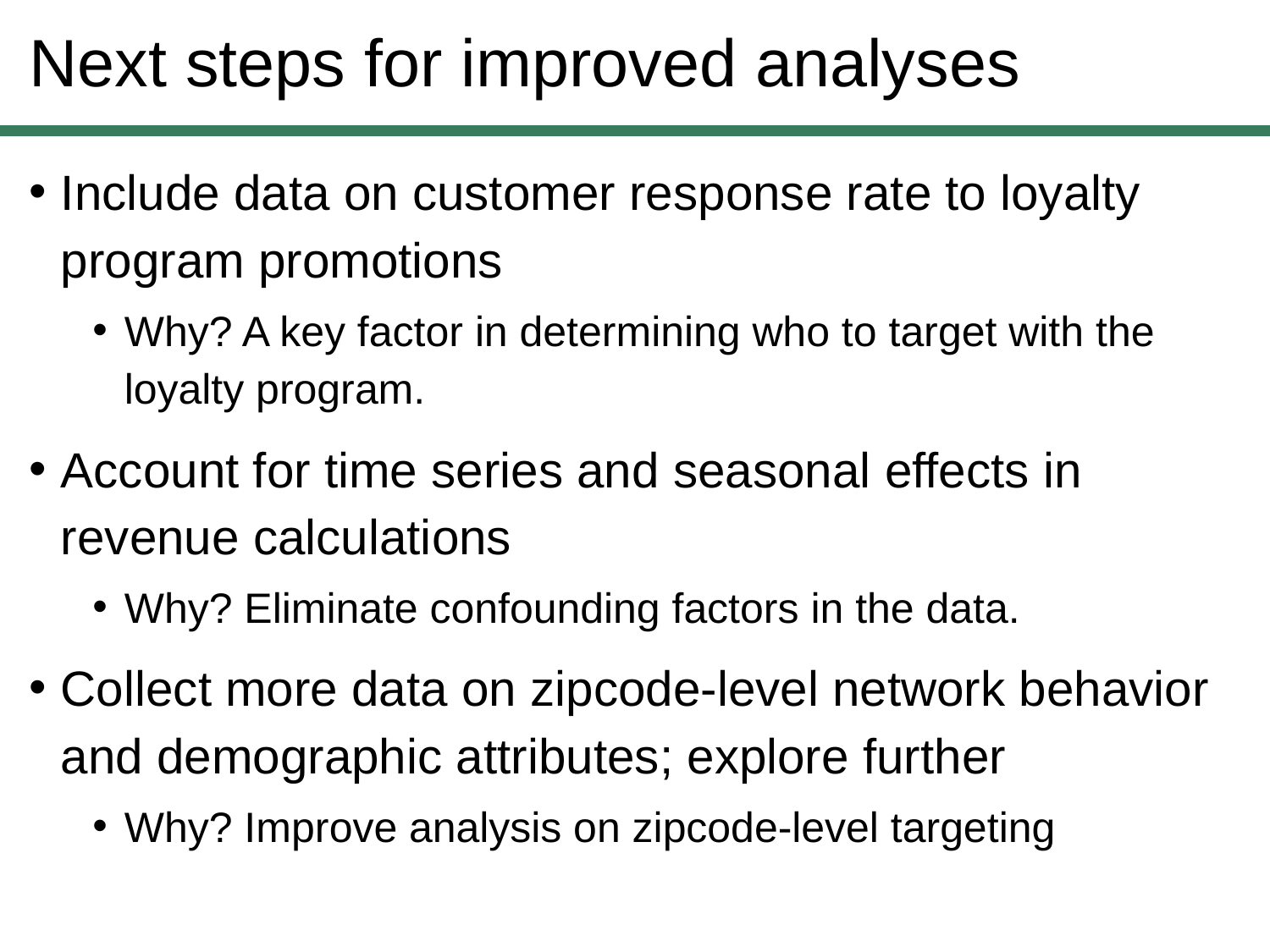

# Next steps for improved analyses
Include data on customer response rate to loyalty program promotions
Why? A key factor in determining who to target with the loyalty program.
Account for time series and seasonal effects in revenue calculations
Why? Eliminate confounding factors in the data.
Collect more data on zipcode-level network behavior and demographic attributes; explore further
Why? Improve analysis on zipcode-level targeting